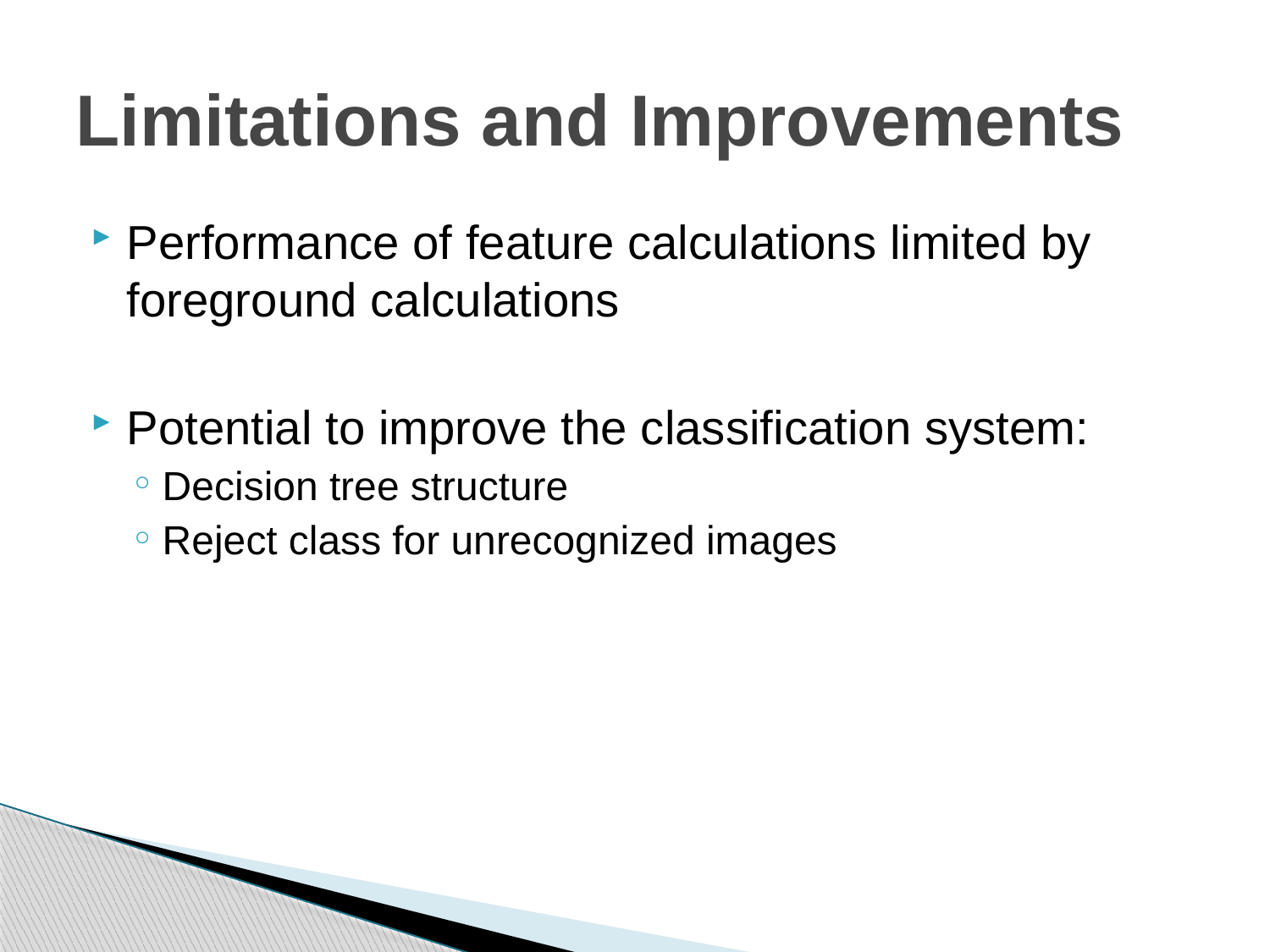

# Limitations and Improvements
Performance of feature calculations limited by foreground calculations

Potential to improve the classification system:
Decision tree structure
Reject class for unrecognized images